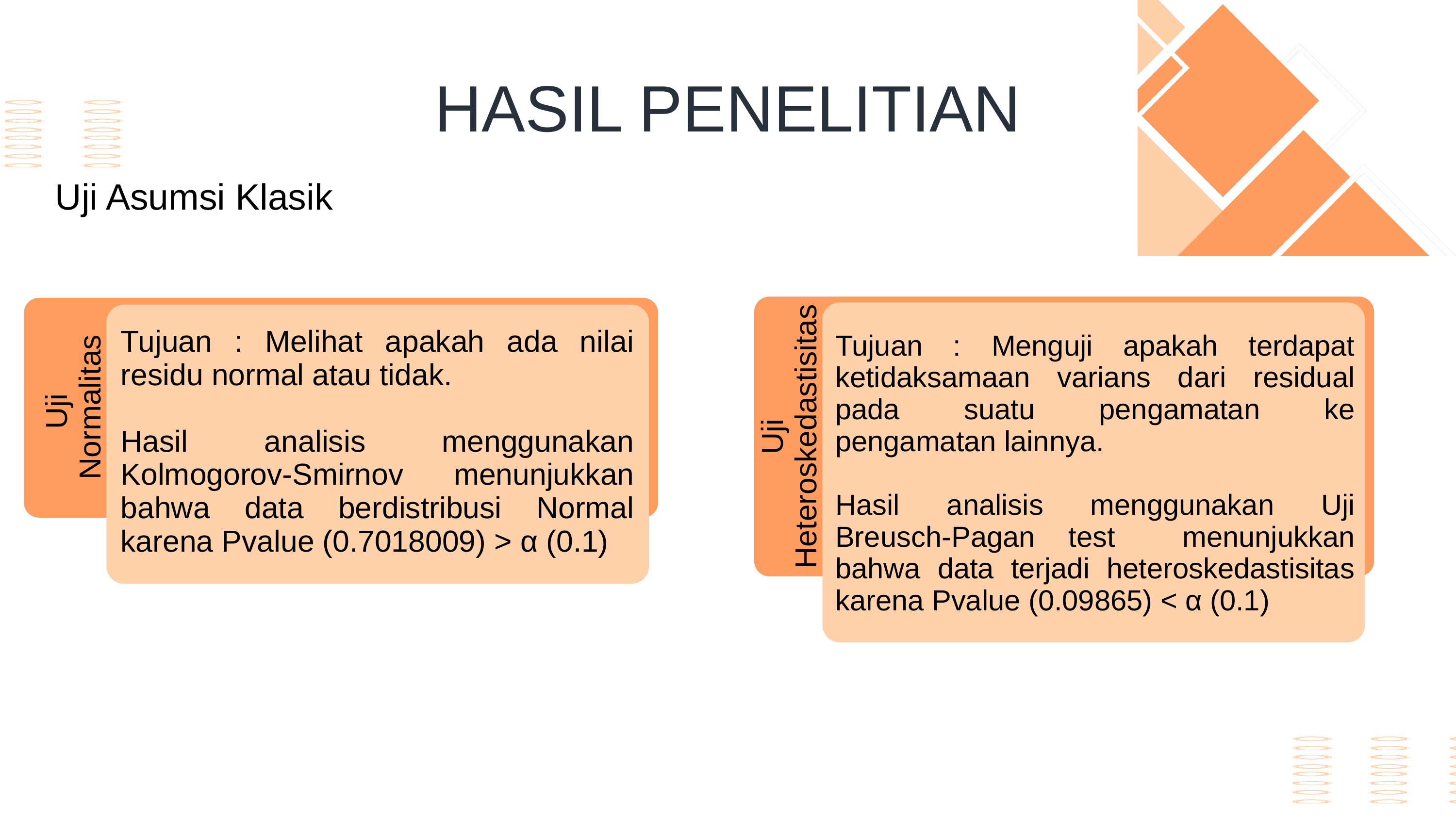

HASIL PENELITIAN
Uji Asumsi Klasik

Tujuan : Melihat apakah ada nilai residu normal atau tidak.

Hasil analisis menggunakan Kolmogorov-Smirnov menunjukkan bahwa data berdistribusi Normal karena Pvalue (0.7018009) > α (0.1)
Uji
Normalitas

Tujuan : Menguji apakah terdapat ketidaksamaan varians dari residual pada suatu pengamatan ke pengamatan lainnya.

Hasil analisis menggunakan Uji Breusch-Pagan test  menunjukkan bahwa data terjadi heteroskedastisitas karena Pvalue (0.09865) < α (0.1)
Uji
Heteroskedastisitas